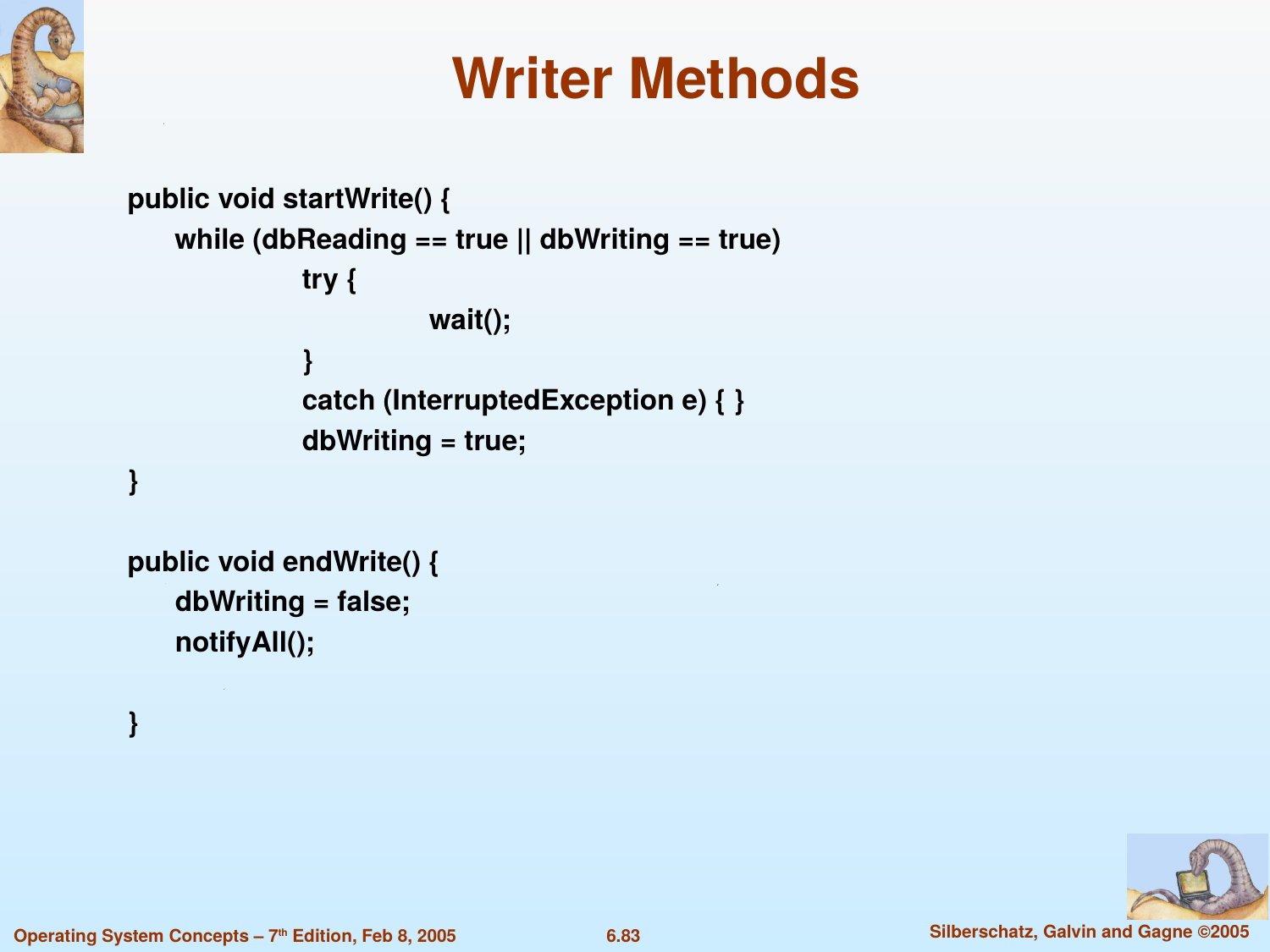

Writer Methods
public void startWrite() {
      while (dbReading == true || dbWriting == true)
		try {
			wait();
		}
		catch (InterruptedException e) { }
		dbWriting = true;
}

public void endWrite() {
	dbWriting = false;
	notifyAll();

}